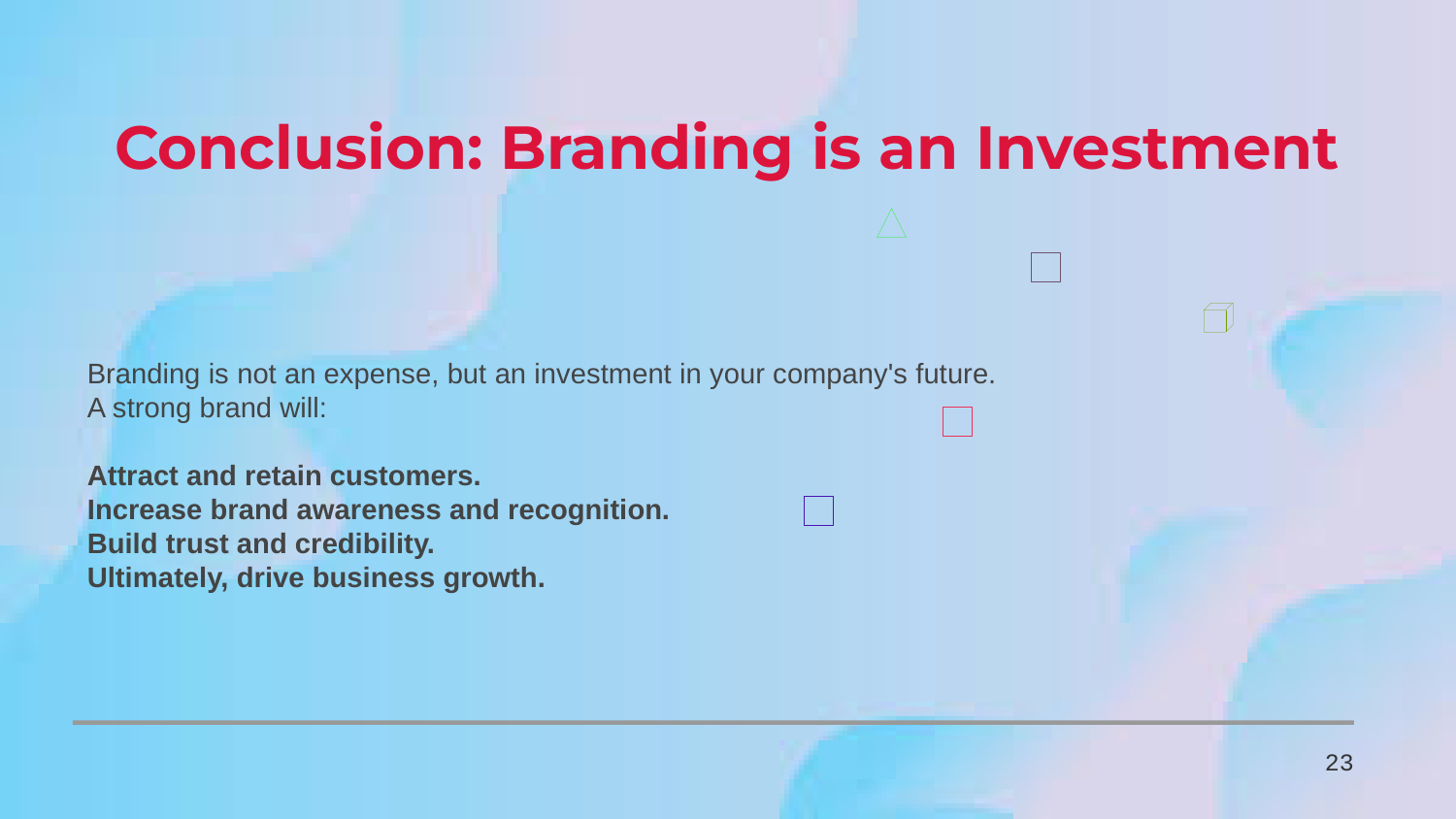

Conclusion: Branding is an Investment

Branding is not an expense, but an investment in your company's future.
A strong brand will:

Attract and retain customers.
Increase brand awareness and recognition.
Build trust and credibility.
Ultimately, drive business growth.

23